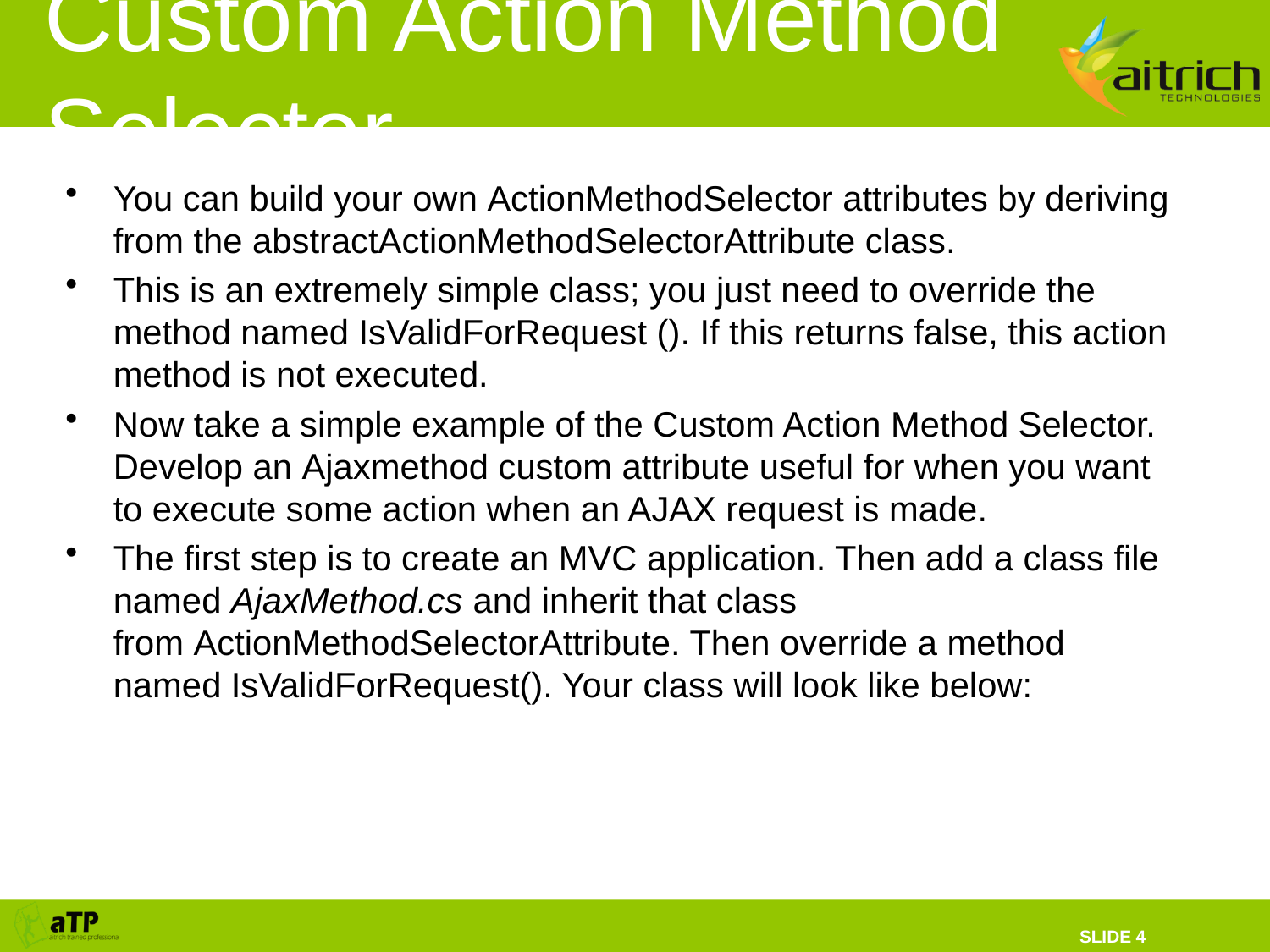

# Custom Action Method Selector
You can build your own ActionMethodSelector attributes by deriving from the abstractActionMethodSelectorAttribute class.
This is an extremely simple class; you just need to override the method named IsValidForRequest (). If this returns false, this action method is not executed.
Now take a simple example of the Custom Action Method Selector. Develop an Ajaxmethod custom attribute useful for when you want to execute some action when an AJAX request is made.
The first step is to create an MVC application. Then add a class file named AjaxMethod.cs and inherit that class from ActionMethodSelectorAttribute. Then override a method named IsValidForRequest(). Your class will look like below: